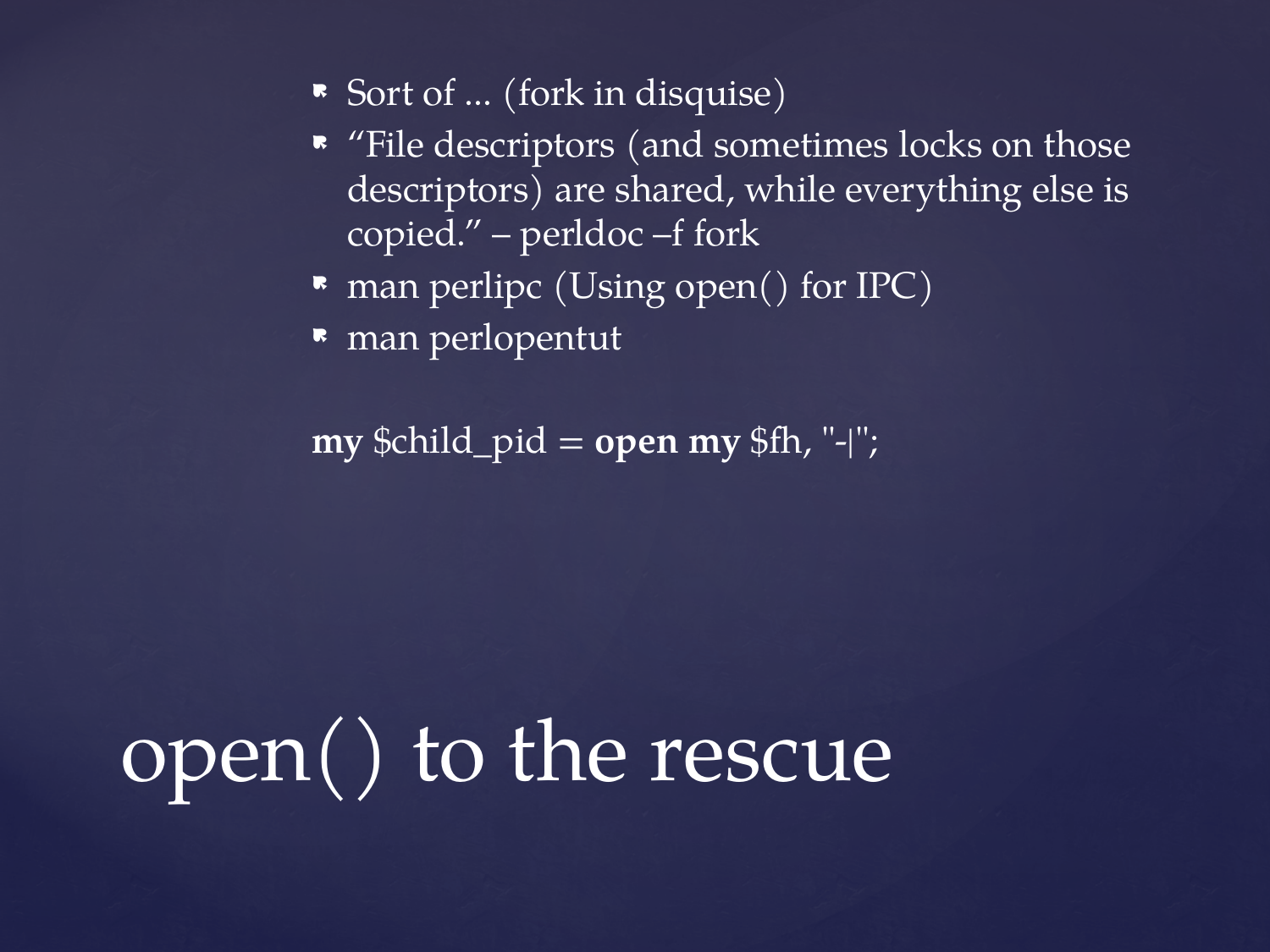

Sort of ... (fork in disquise)
“File descriptors (and sometimes locks on those descriptors) are shared, while everything else is copied.” – perldoc –f fork
man perlipc (Using open() for IPC)
man perlopentut

my $child_pid = open my $fh, "-|";

# open() to the rescue